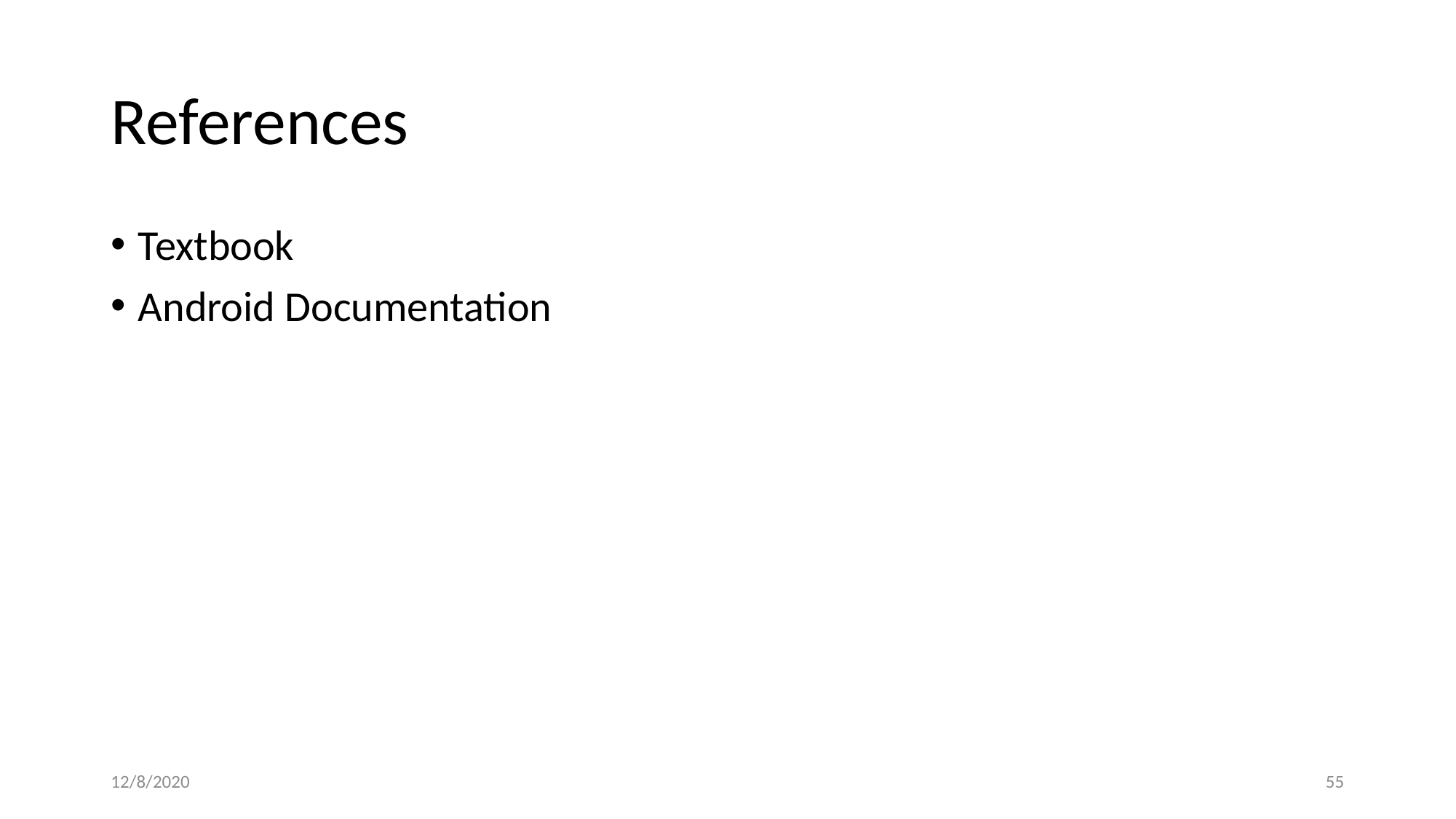

# References
Textbook
Android Documentation
12/8/2020
55